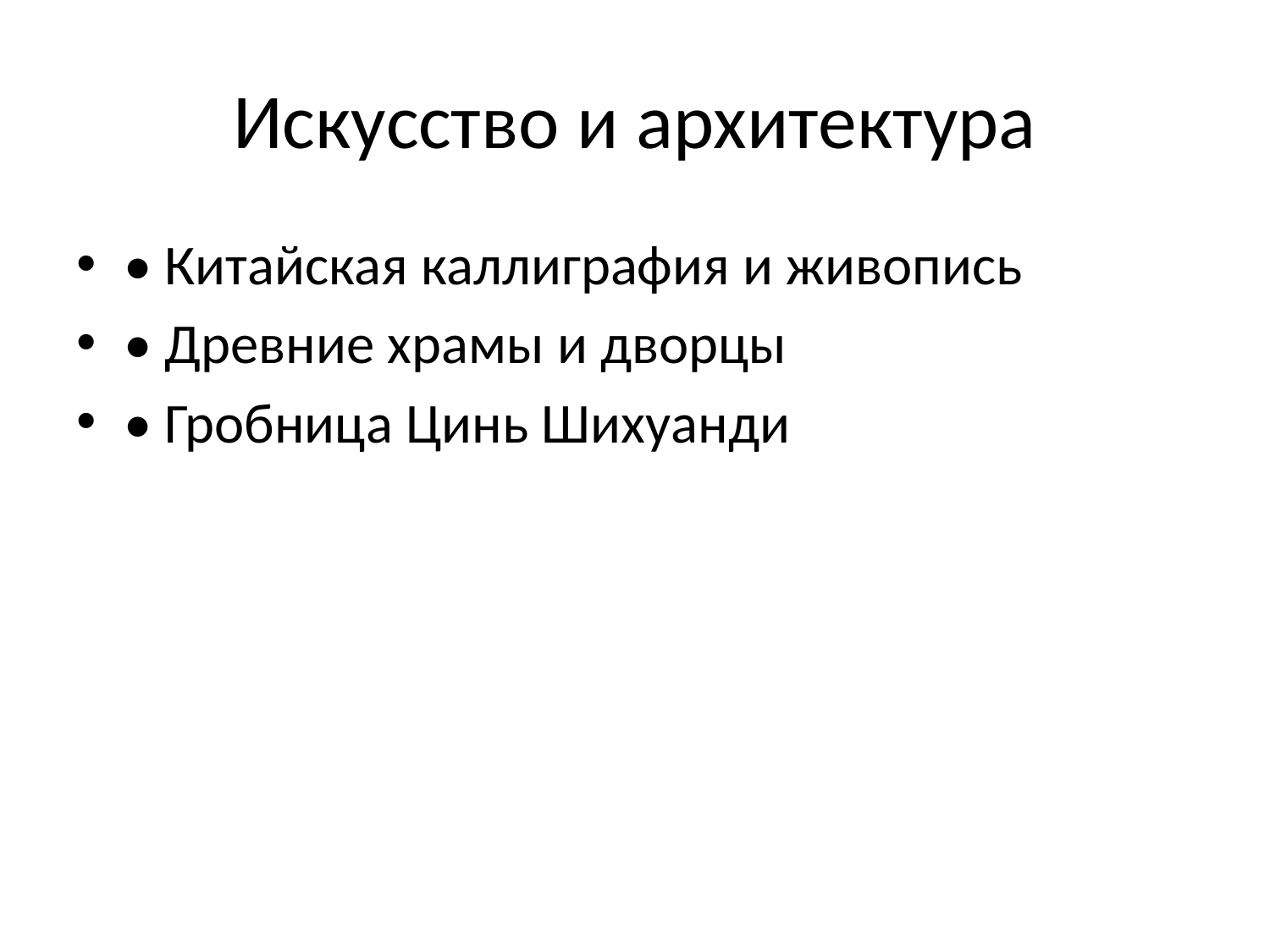

# Искусство и архитектура
• Китайская каллиграфия и живопись
• Древние храмы и дворцы
• Гробница Цинь Шихуанди